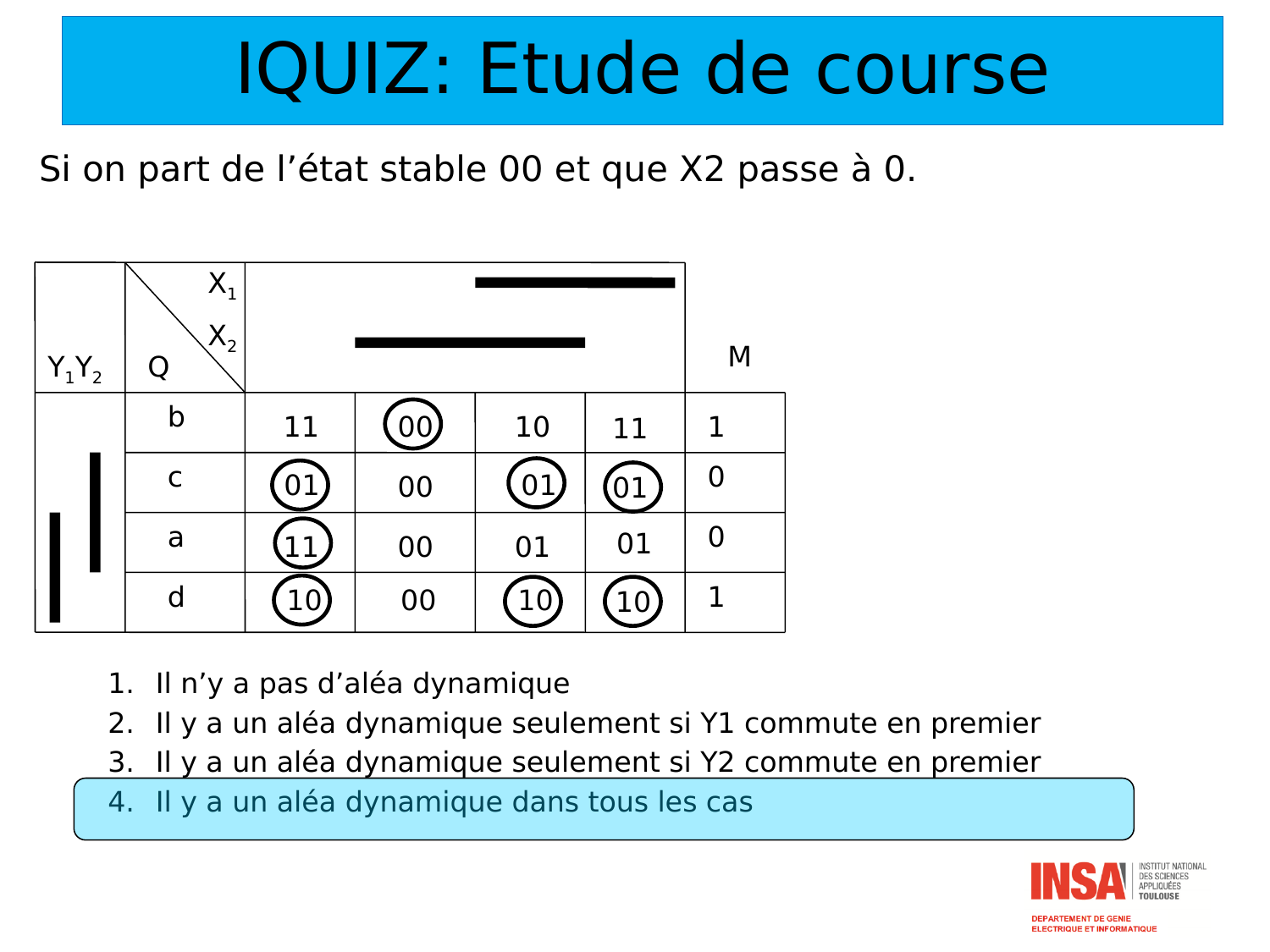

IQUIZ: Etude de course
Si on part de l’état stable 00 et que X2 passe à 0.
X1
X2

M
Y1Y2
Q

b

11
00
10
1
11

c
0

01
01
00

01

a
0

01
11
00
01

d
1

10
00
10

10

Il n’y a pas d’aléa dynamique
Il y a un aléa dynamique seulement si Y1 commute en premier
Il y a un aléa dynamique seulement si Y2 commute en premier
Il y a un aléa dynamique dans tous les cas